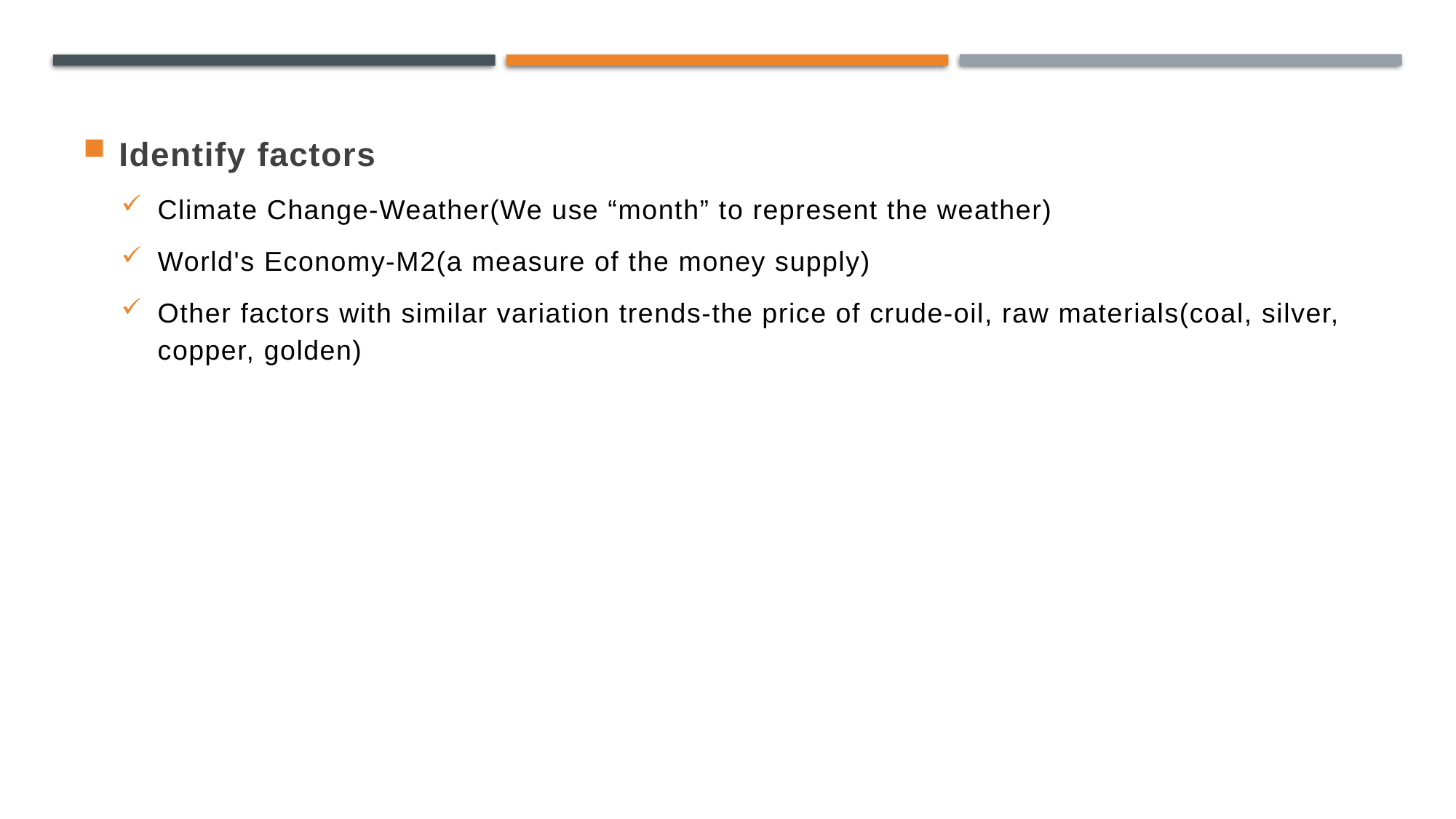

Identify factors
Climate Change-Weather(We use “month” to represent the weather)
World's Economy-M2(a measure of the money supply)
Other factors with similar variation trends-the price of crude-oil, raw materials(coal, silver, copper, golden)